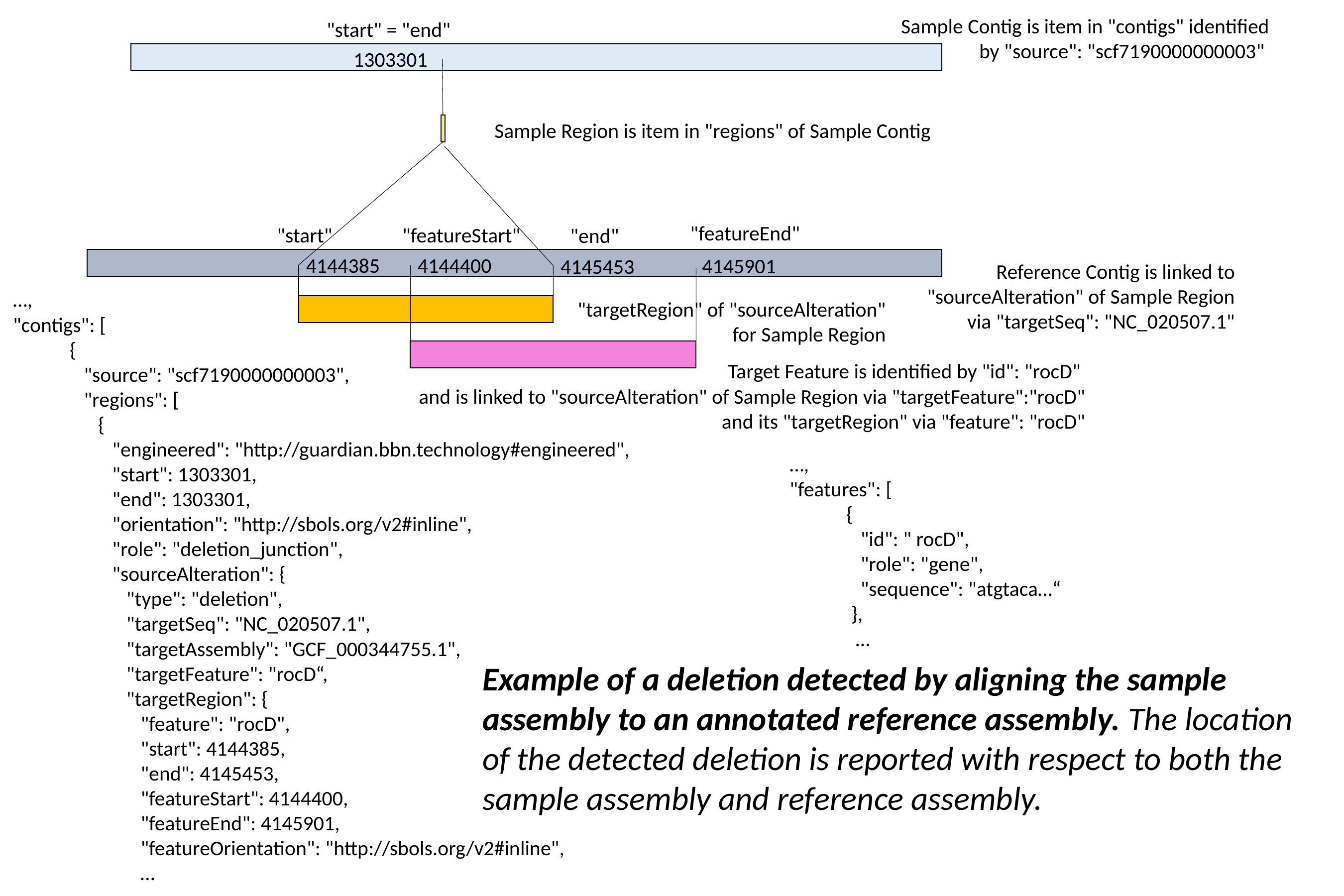

Sample Contig is item in "contigs" identified by "source": "scf7190000000003"
"start" = "end"
1303301

Sample Region is item in "regions" of Sample Contig

"featureEnd"
"start"
"featureStart"
"end"
4144400
4144385
4145901

4145453
Reference Contig is linked to "sourceAlteration" of Sample Region via "targetSeq": "NC_020507.1"
…,
"contigs": [
            {
               "source": "scf7190000000003",
               "regions": [
                  {
                     "engineered": "http://guardian.bbn.technology#engineered",
                     "start": 1303301,
                     "end": 1303301,
                     "orientation": "http://sbols.org/v2#inline",
                     "role": "deletion_junction",
                     "sourceAlteration": {
                        "type": "deletion",
                        "targetSeq": "NC_020507.1",
                        "targetAssembly": "GCF_000344755.1",
                        "targetFeature": "rocD“,
                        "targetRegion": {
                           "feature": "rocD",
                           "start": 4144385,
                           "end": 4145453,
                           "featureStart": 4144400,
                           "featureEnd": 4145901,
                           "featureOrientation": "http://sbols.org/v2#inline",
                           …
"targetRegion" of "sourceAlteration" for Sample Region

Target Feature is identified by "id": "rocD"
and is linked to "sourceAlteration" of Sample Region via "targetFeature":"rocD"
and its "targetRegion" via "feature": "rocD"

…,
"features": [
            {
               "id": " rocD",
               "role": "gene",
               "sequence": "atgtaca…“
             },
              …
Example of a deletion detected by aligning the sample assembly to an annotated reference assembly. The location of the detected deletion is reported with respect to both the sample assembly and reference assembly.